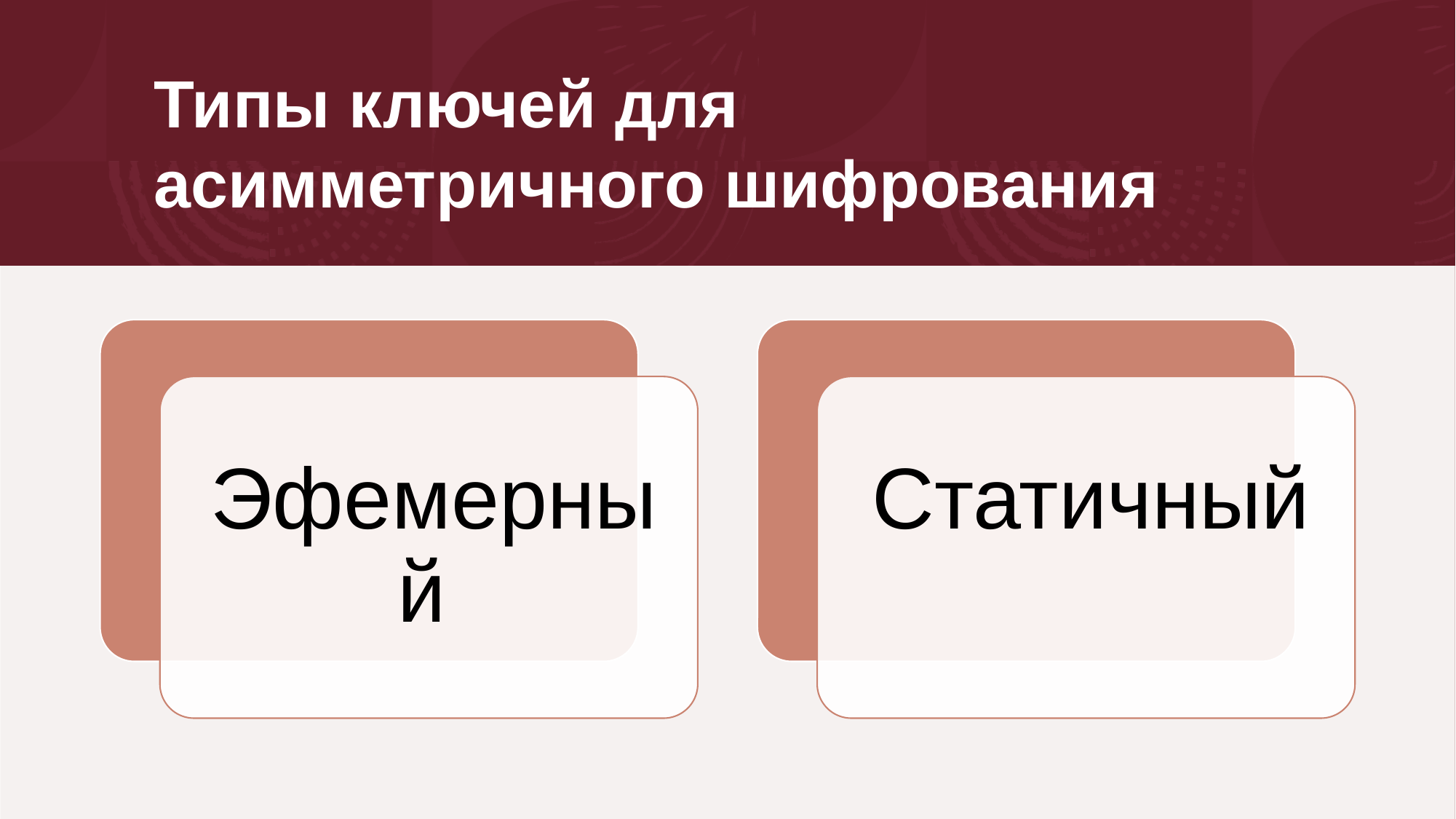

# Типы ключей для асимметричного шифрования
Эфемерный
Статичный